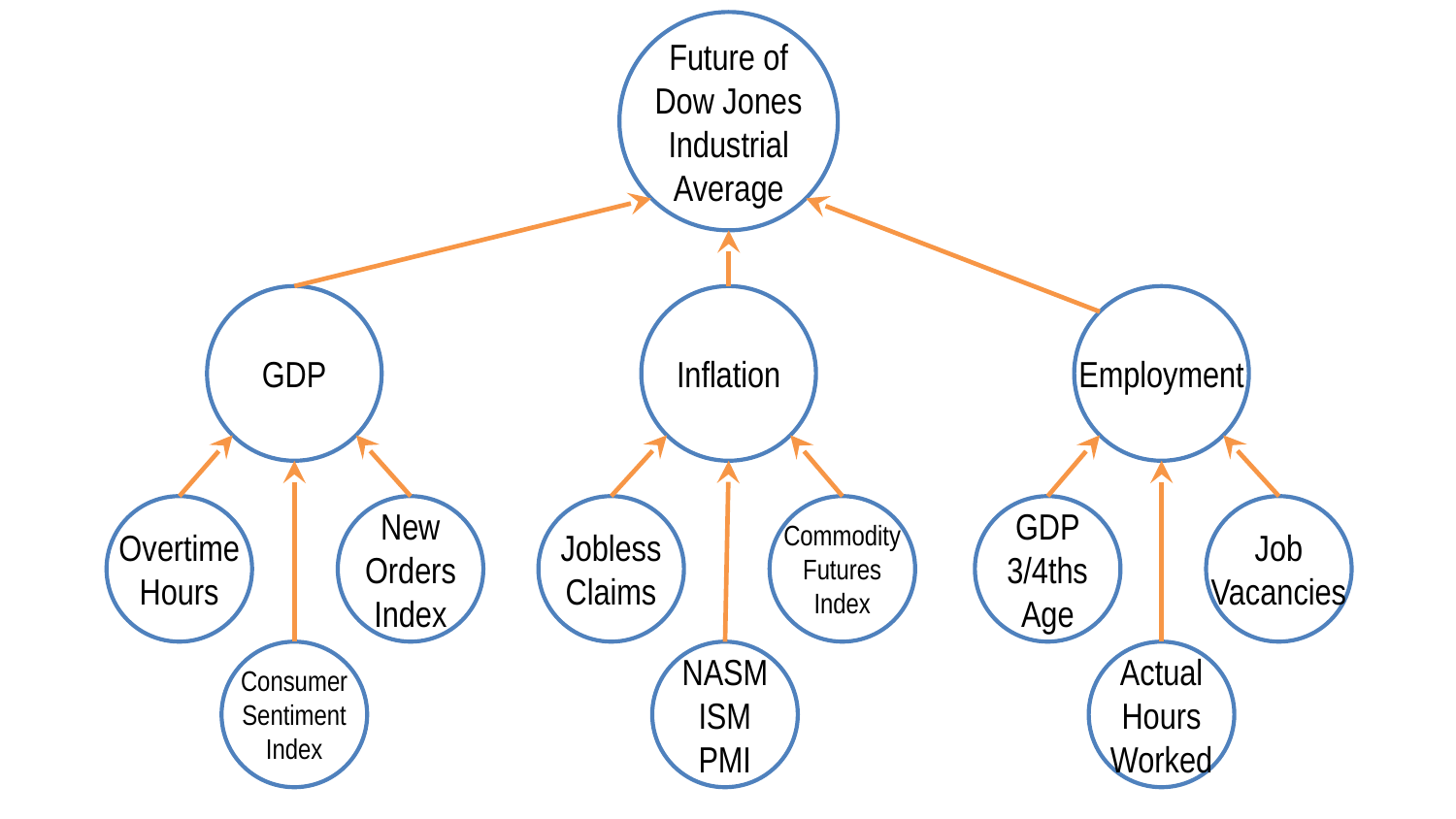

Future of
Dow Jones
Industrial
Average
GDP
Inflation
Employment
Overtime
Hours
New
Orders
Index
Jobless
Claims
Commodity
Futures
Index
GDP
3/4ths
Age
Job
Vacancies
Consumer
Sentiment
Index
NASM
ISM
PMI
Actual
Hours
Worked